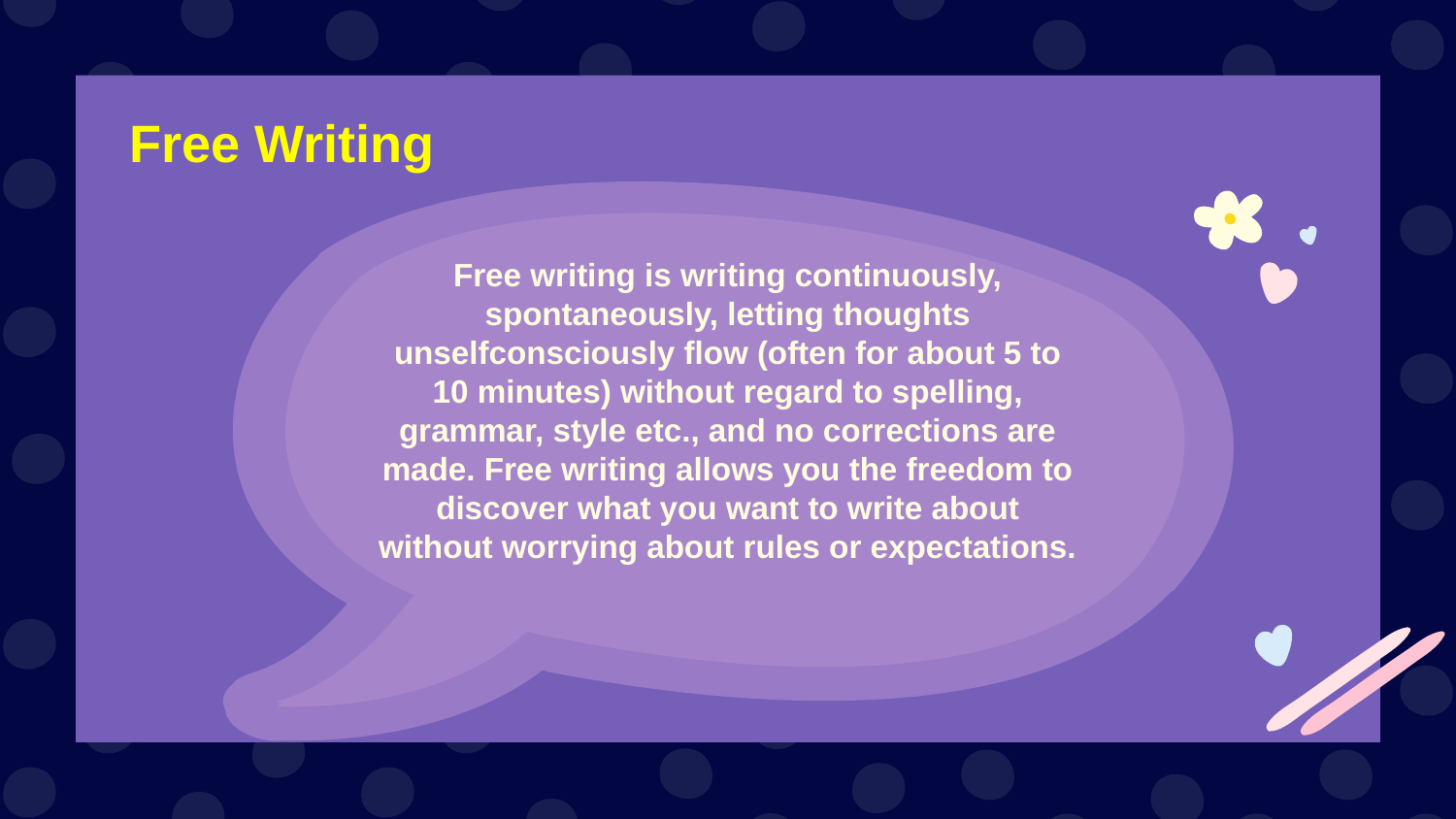

# Free Writing

Free writing is writing continuously, spontaneously, letting thoughts unselfconsciously flow (often for about 5 to 10 minutes) without regard to spelling, grammar, style etc., and no corrections are made. Free writing allows you the freedom to discover what you want to write about without worrying about rules or expectations.